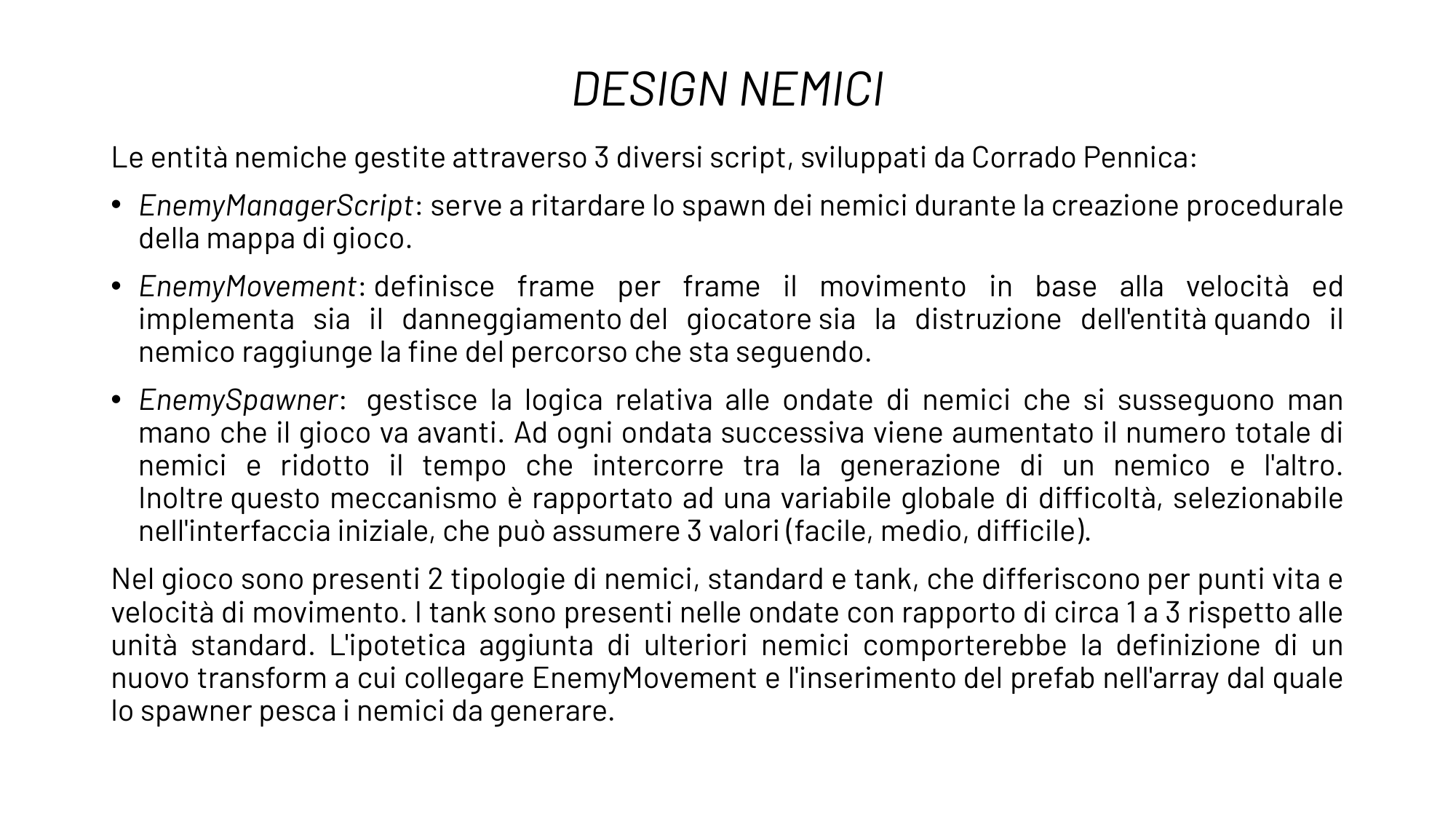

# DESIGN NEMICI
Le entità nemiche gestite attraverso 3 diversi script, sviluppati da Corrado Pennica:
EnemyManagerScript: serve a ritardare lo spawn dei nemici durante la creazione procedurale della mappa di gioco.
EnemyMovement: definisce frame per frame il movimento in base alla velocità ed implementa sia il danneggiamento del giocatore sia la distruzione dell'entità quando il nemico raggiunge la fine del percorso che sta seguendo.
EnemySpawner:  gestisce la logica relativa alle ondate di nemici che si susseguono man mano che il gioco va avanti. Ad ogni ondata successiva viene aumentato il numero totale di nemici e ridotto il tempo che intercorre tra la generazione di un nemico e l'altro. Inoltre questo meccanismo è rapportato ad una variabile globale di difficoltà, selezionabile nell'interfaccia iniziale, che può assumere 3 valori (facile, medio, difficile).
Nel gioco sono presenti 2 tipologie di nemici, standard e tank, che differiscono per punti vita e velocità di movimento. I tank sono presenti nelle ondate con rapporto di circa 1 a 3 rispetto alle unità standard. L'ipotetica aggiunta di ulteriori nemici comporterebbe la definizione di un nuovo transform a cui collegare EnemyMovement e l'inserimento del prefab nell'array dal quale lo spawner pesca i nemici da generare.